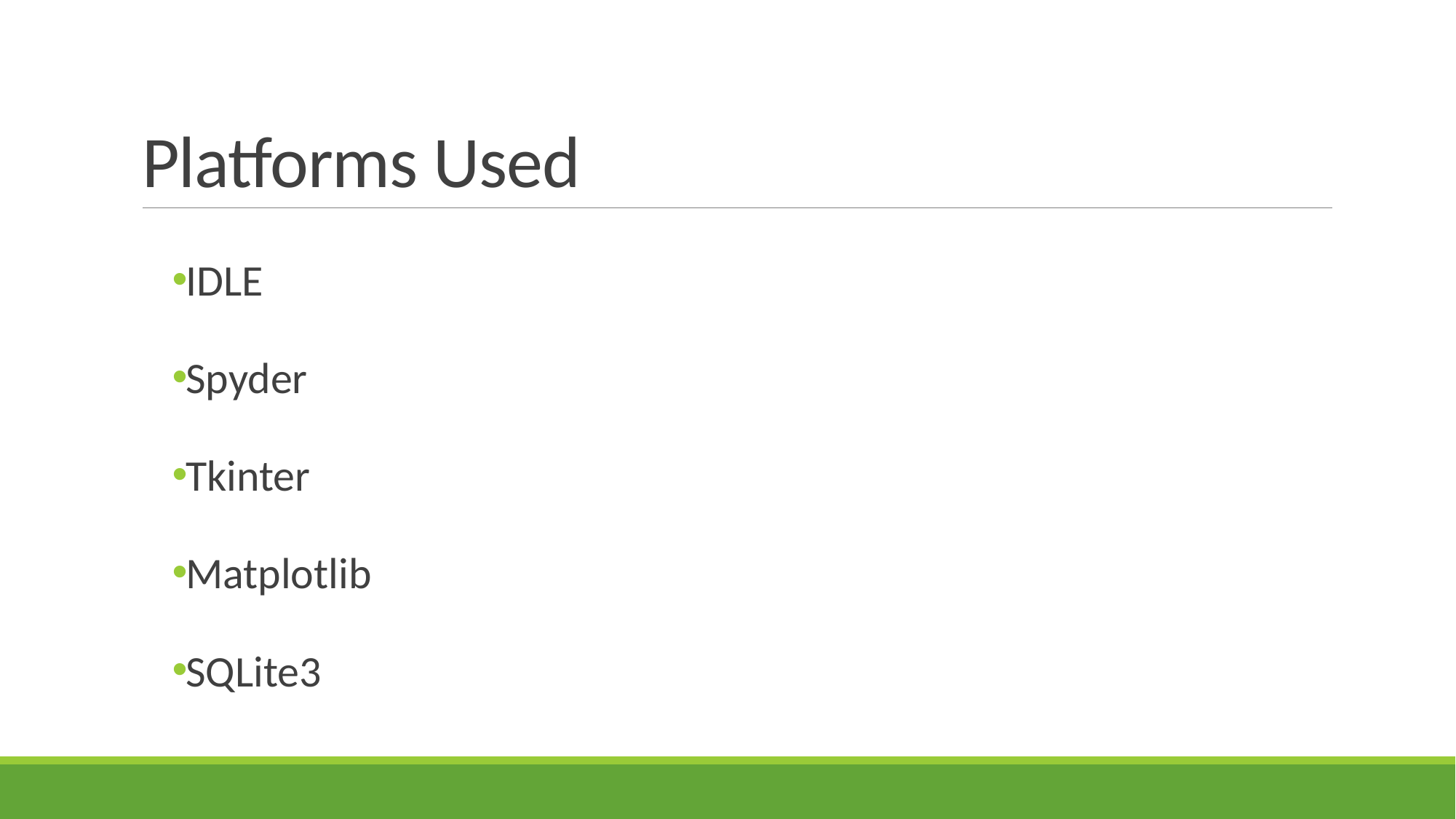

# Platforms Used
IDLE
Spyder
Tkinter
Matplotlib
SQLite3